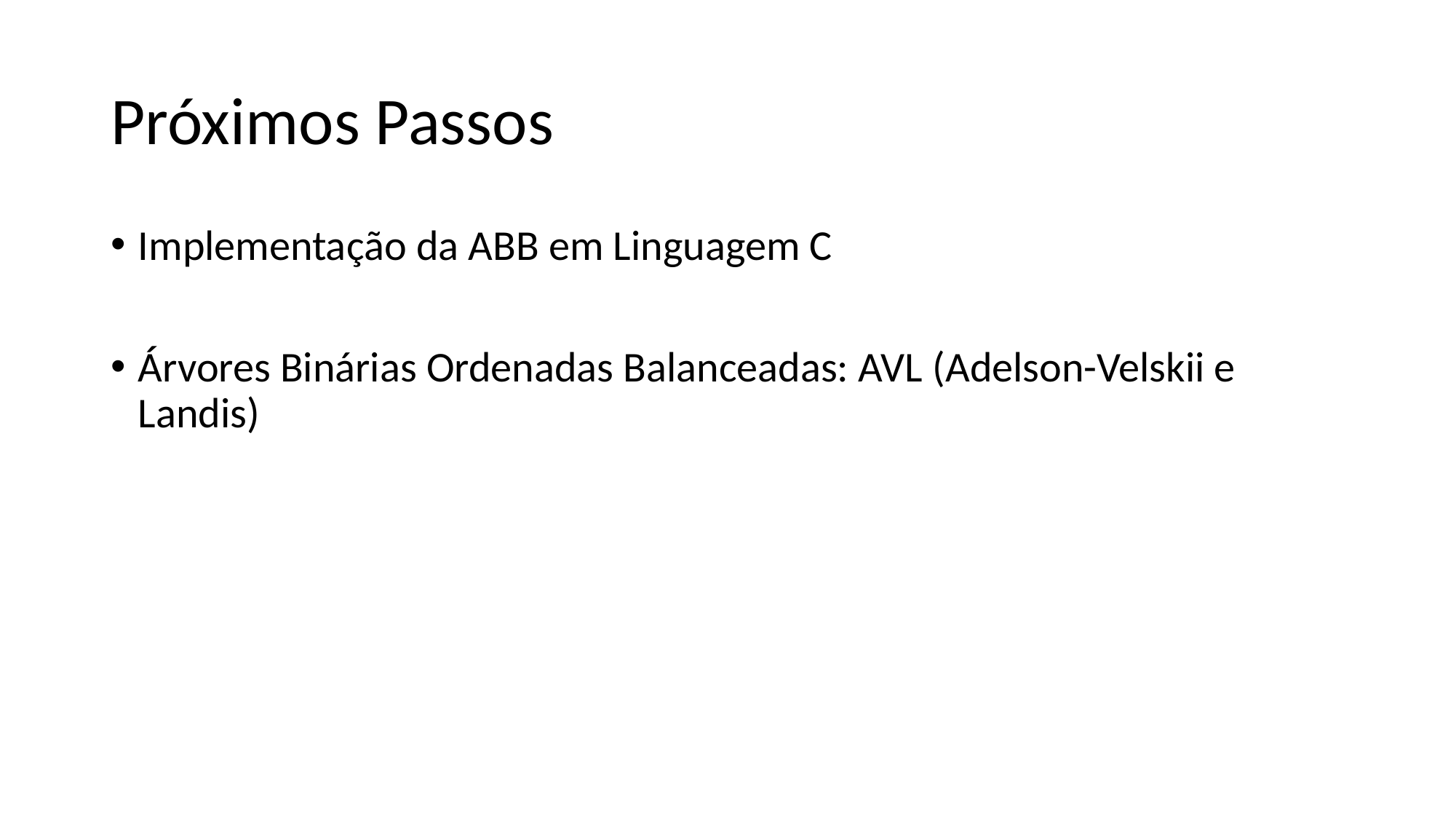

# Próximos Passos
Implementação da ABB em Linguagem C

Árvores Binárias Ordenadas Balanceadas: AVL (Adelson-Velskii e Landis)